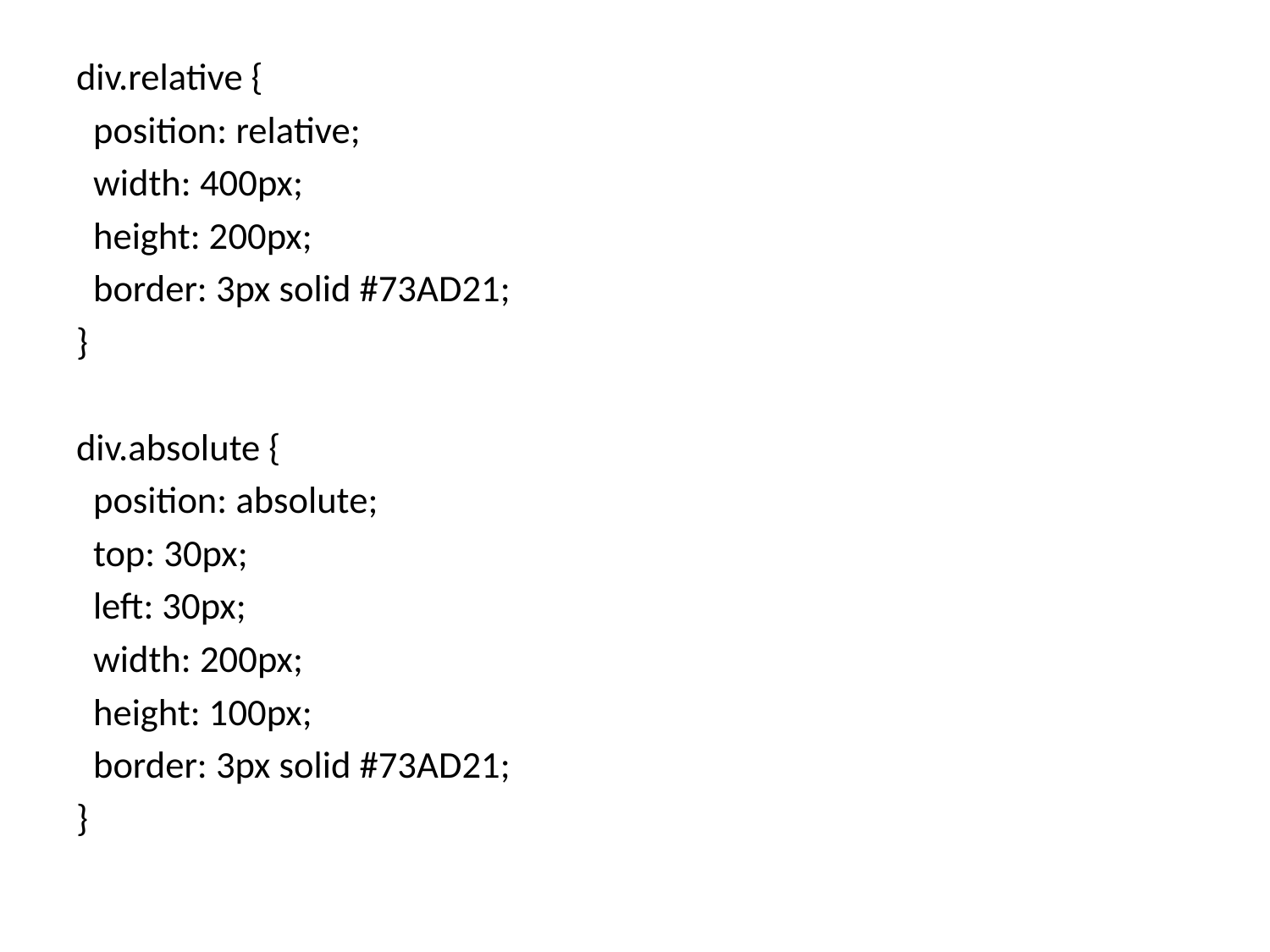

div.relative {
  position: relative;
  width: 400px;
  height: 200px;
  border: 3px solid #73AD21;
}

div.absolute {
  position: absolute;
  top: 30px;
  left: 30px;
  width: 200px;
  height: 100px;
  border: 3px solid #73AD21;
}